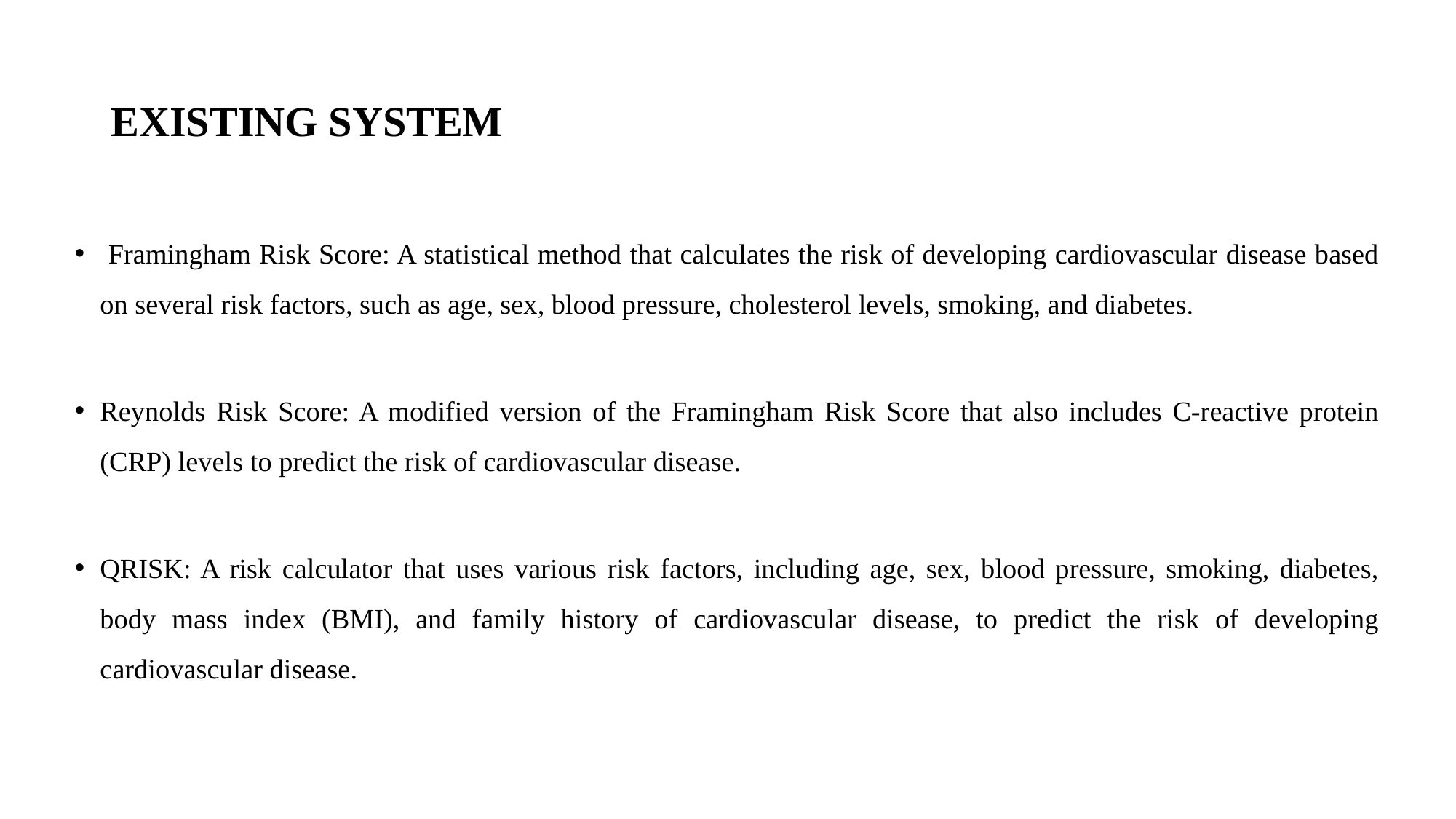

# EXISTING SYSTEM
 Framingham Risk Score: A statistical method that calculates the risk of developing cardiovascular disease based on several risk factors, such as age, sex, blood pressure, cholesterol levels, smoking, and diabetes.

Reynolds Risk Score: A modified version of the Framingham Risk Score that also includes C-reactive protein (CRP) levels to predict the risk of cardiovascular disease.

QRISK: A risk calculator that uses various risk factors, including age, sex, blood pressure, smoking, diabetes, body mass index (BMI), and family history of cardiovascular disease, to predict the risk of developing cardiovascular disease.